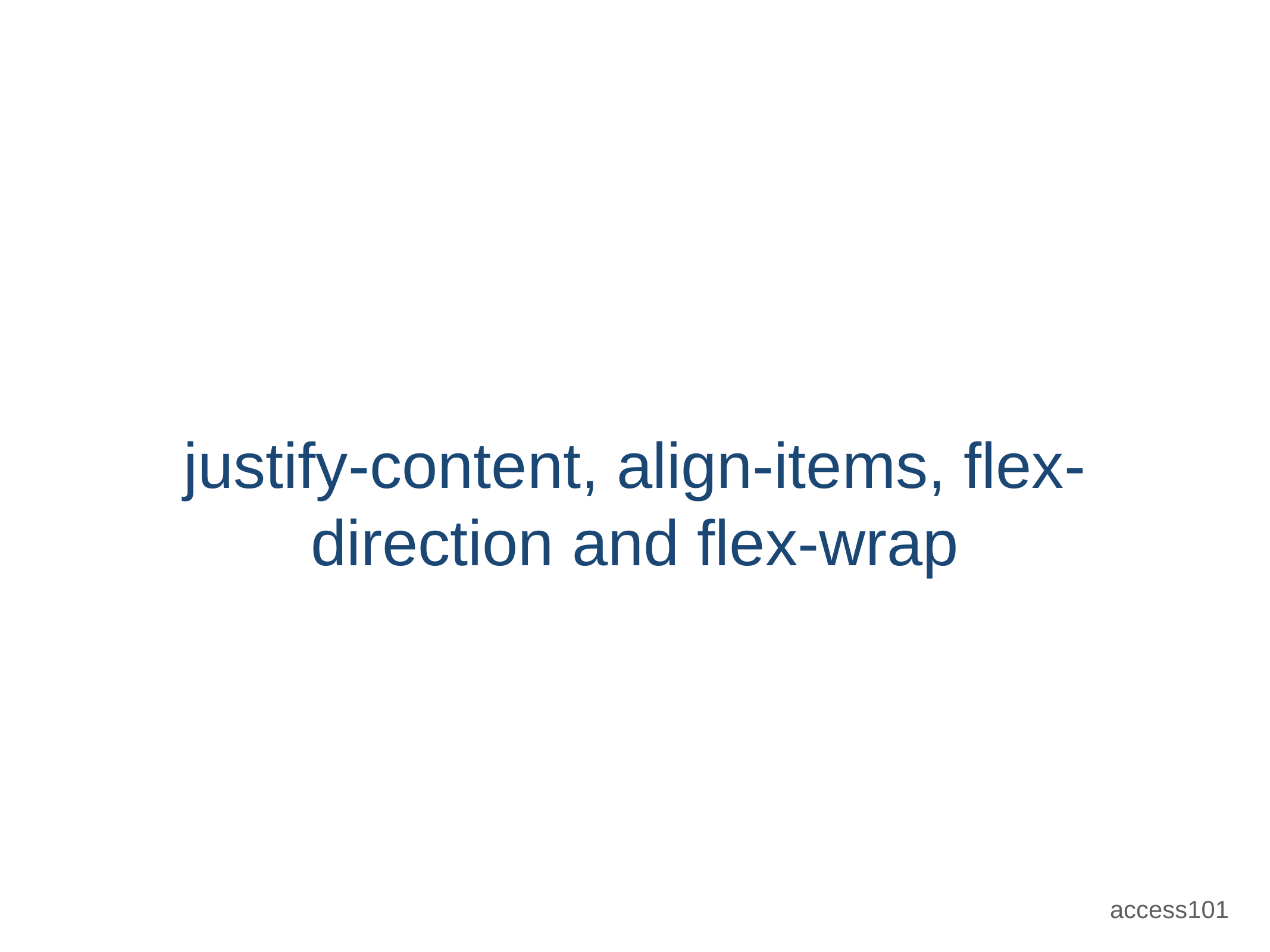

# justify-content, align-items, flex-direction and flex-wrap
access101